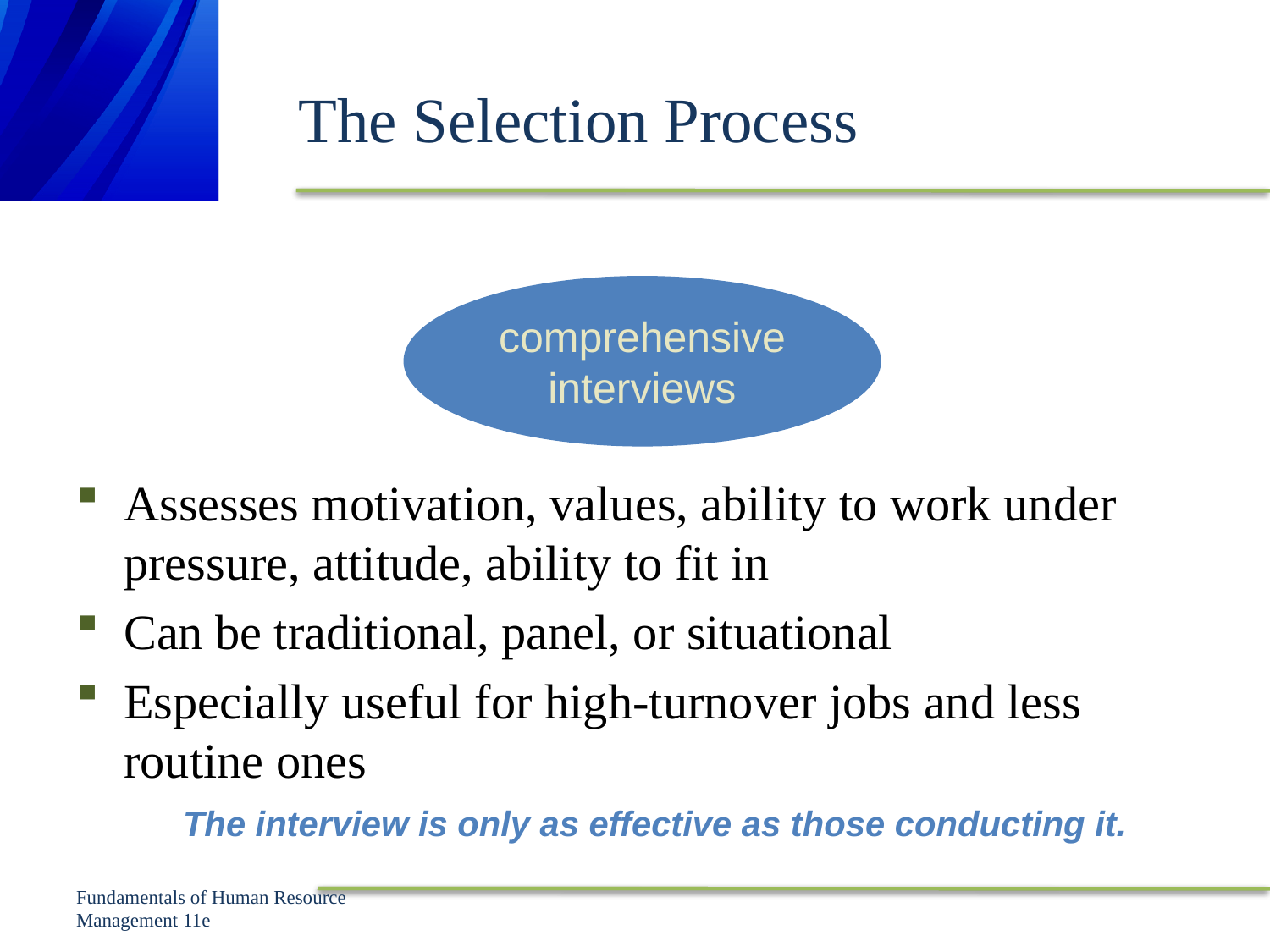

# The Selection Process
comprehensive
interviews
Assesses motivation, values, ability to work under pressure, attitude, ability to fit in
Can be traditional, panel, or situational
Especially useful for high-turnover jobs and less routine ones

The interview is only as effective as those conducting it.
Fundamentals of Human Resource Management 11e